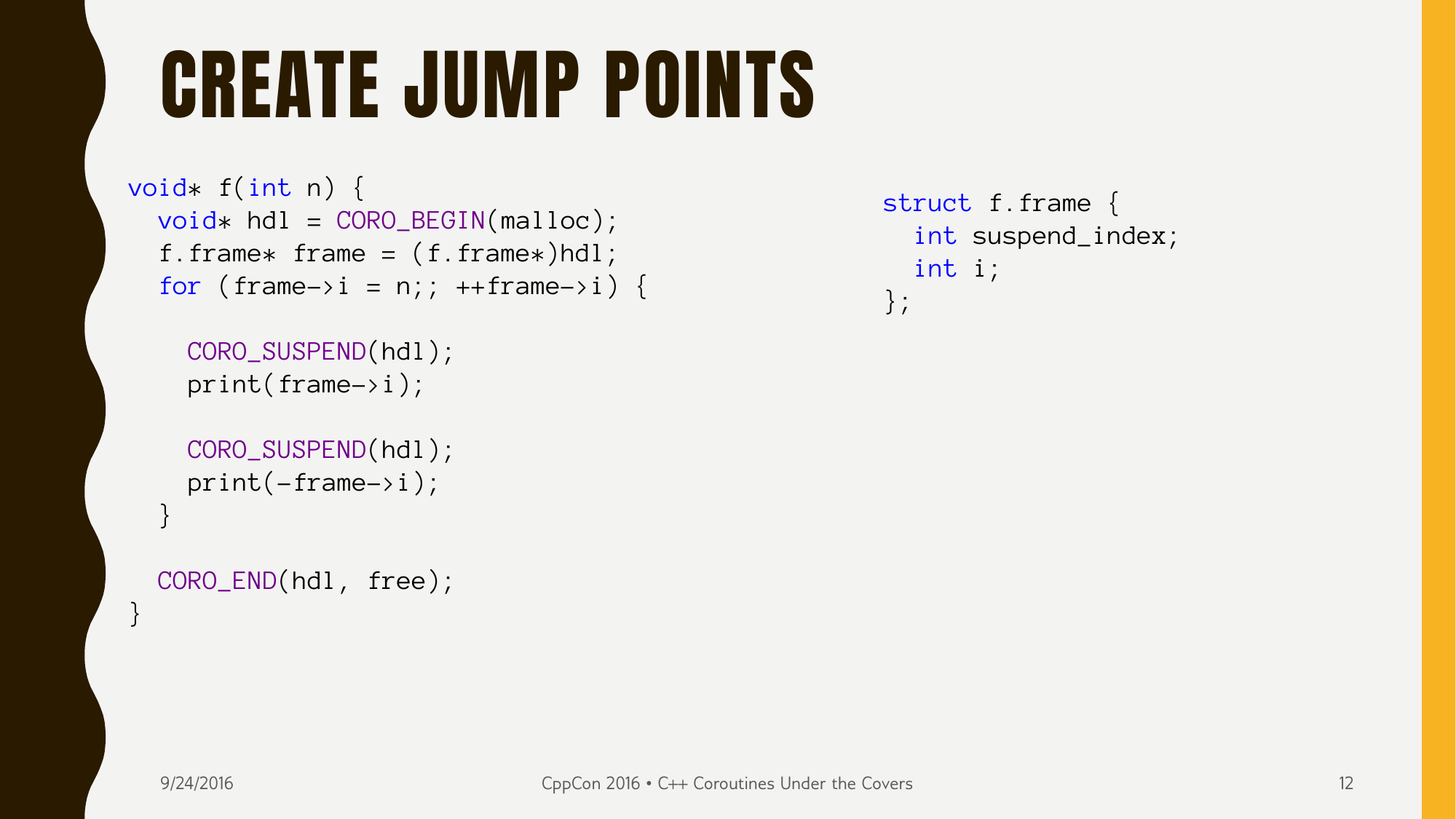

# Create jump points
void* f(int n) {
  void* hdl = CORO_BEGIN(malloc);
  f.frame* frame = (f.frame*)hdl;
  for (frame->i = n;; ++frame->i) {

    CORO_SUSPEND(hdl);
    print(frame->i);

    CORO_SUSPEND(hdl);
    print(-frame->i);
  }

  CORO_END(hdl, free);
}
struct f.frame {
  int suspend_index;
  int i;
};
9/24/2016
CppCon 2016 • C++ Coroutines Under the Covers
12